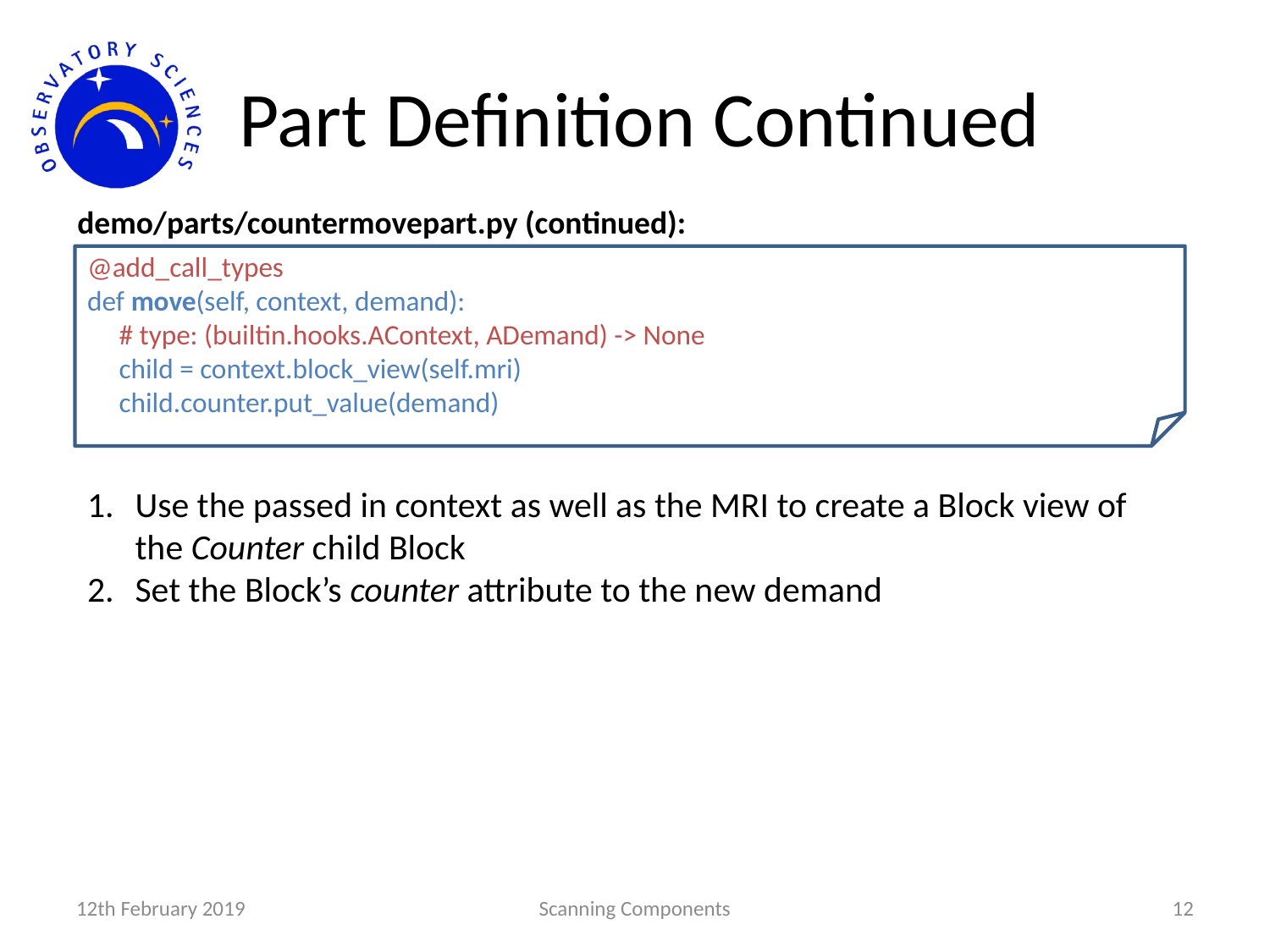

# Part Definition Continued
demo/parts/countermovepart.py (continued):
@add_call_types
def move(self, context, demand):
     # type: (builtin.hooks.AContext, ADemand) -> None
     child = context.block_view(self.mri)
     child.counter.put_value(demand)

Use the passed in context as well as the MRI to create a Block view of the Counter child Block
Set the Block’s counter attribute to the new demand
12th February 2019
Scanning Components
12